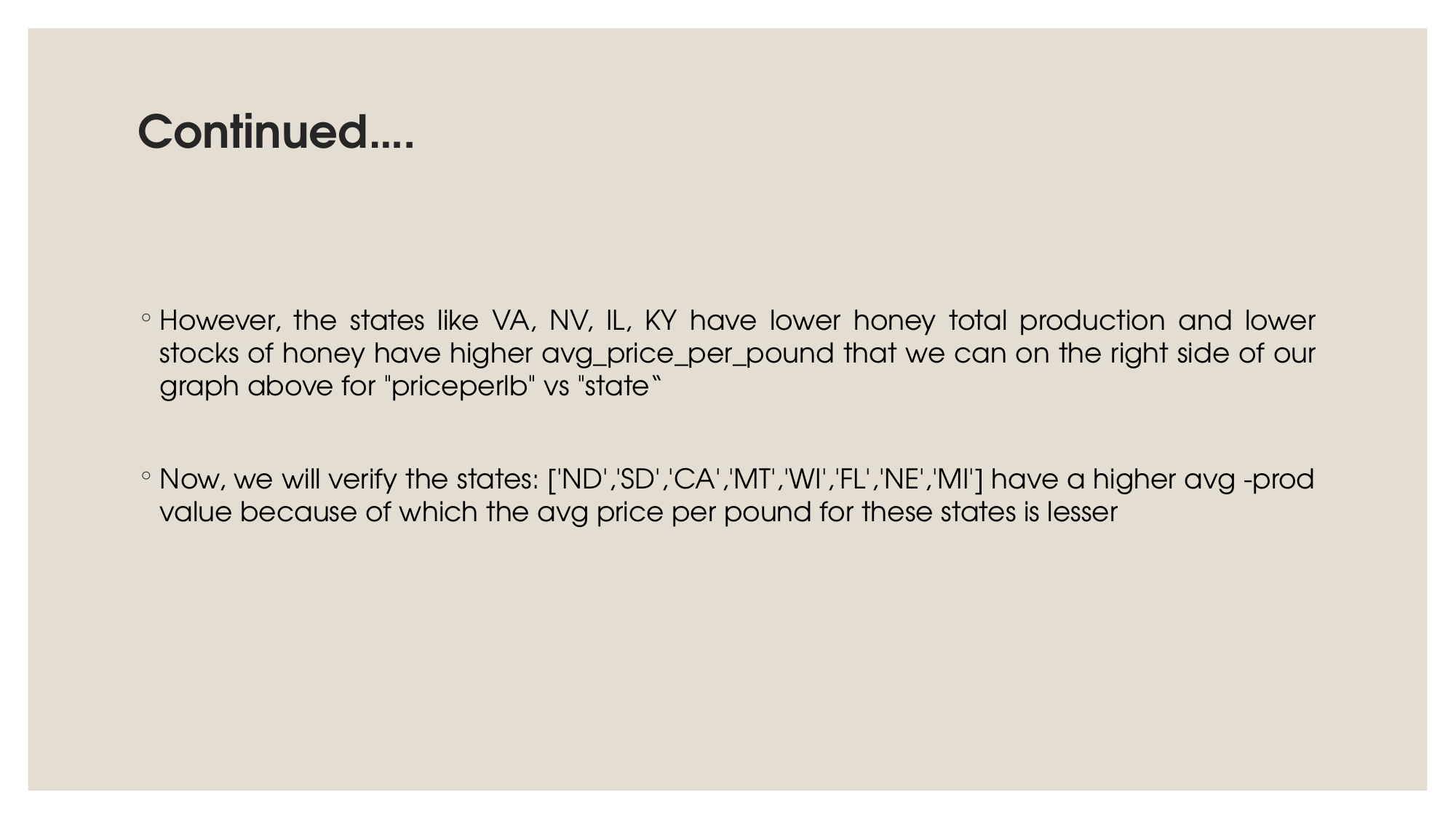

# Continued….

However, the states like VA, NV, IL, KY have lower honey total production and lower stocks of honey have higher avg_price_per_pound that we can on the right side of our graph above for "priceperlb" vs "state“

Now, we will verify the states: ['ND','SD','CA','MT','WI','FL','NE','MI'] have a higher avg -prod value because of which the avg price per pound for these states is lesser